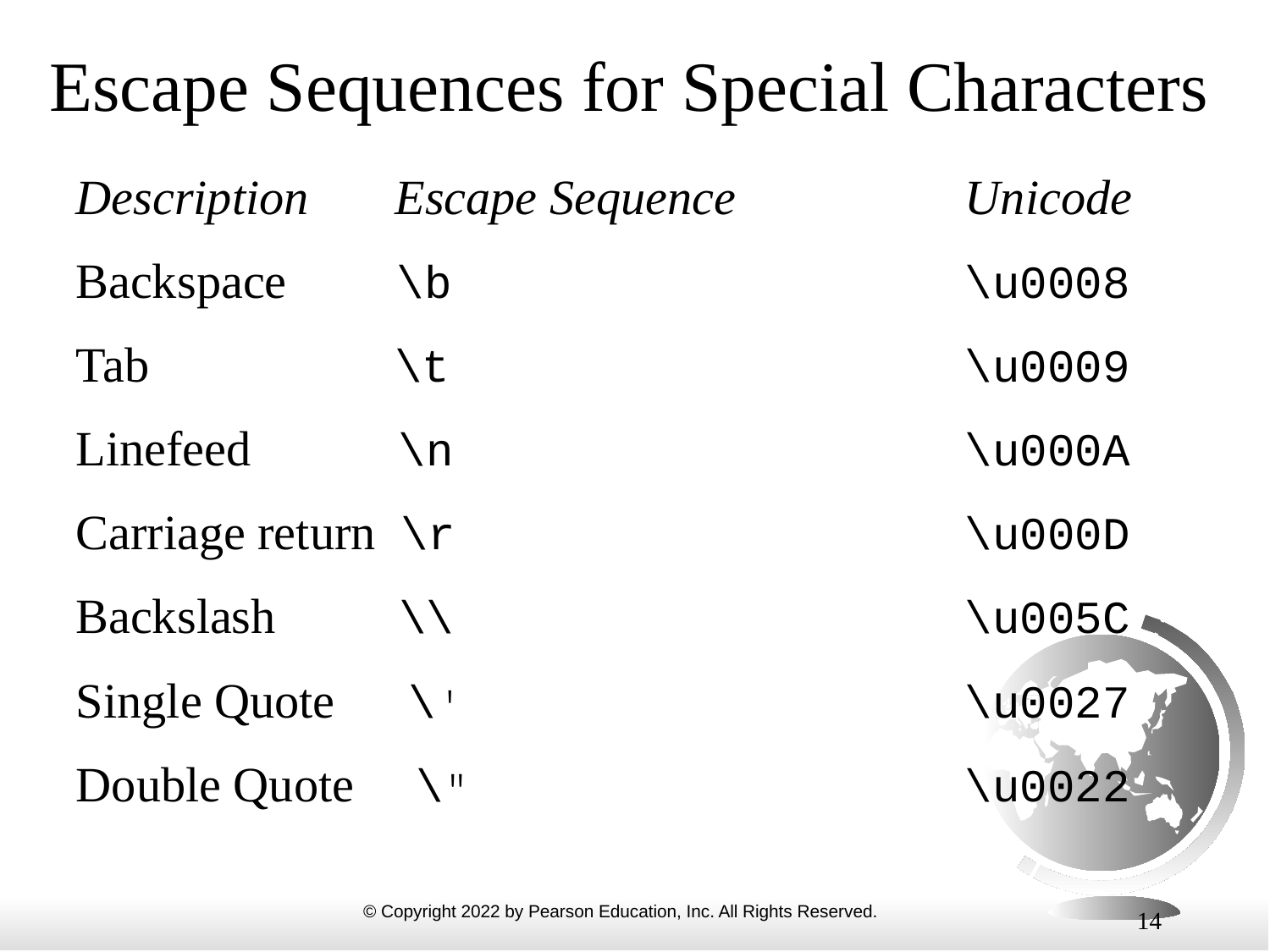

# Escape Sequences for Special Characters
Description       Escape Sequence 		Unicode
Backspace         \b			\u0008
Tab                    \t			\u0009
Linefeed            \n			\u000A
Carriage return  \r			\u000D
Backslash          \\			\u005C
Single Quote      \' 			\u0027
Double Quote     \" 			\u0022
14